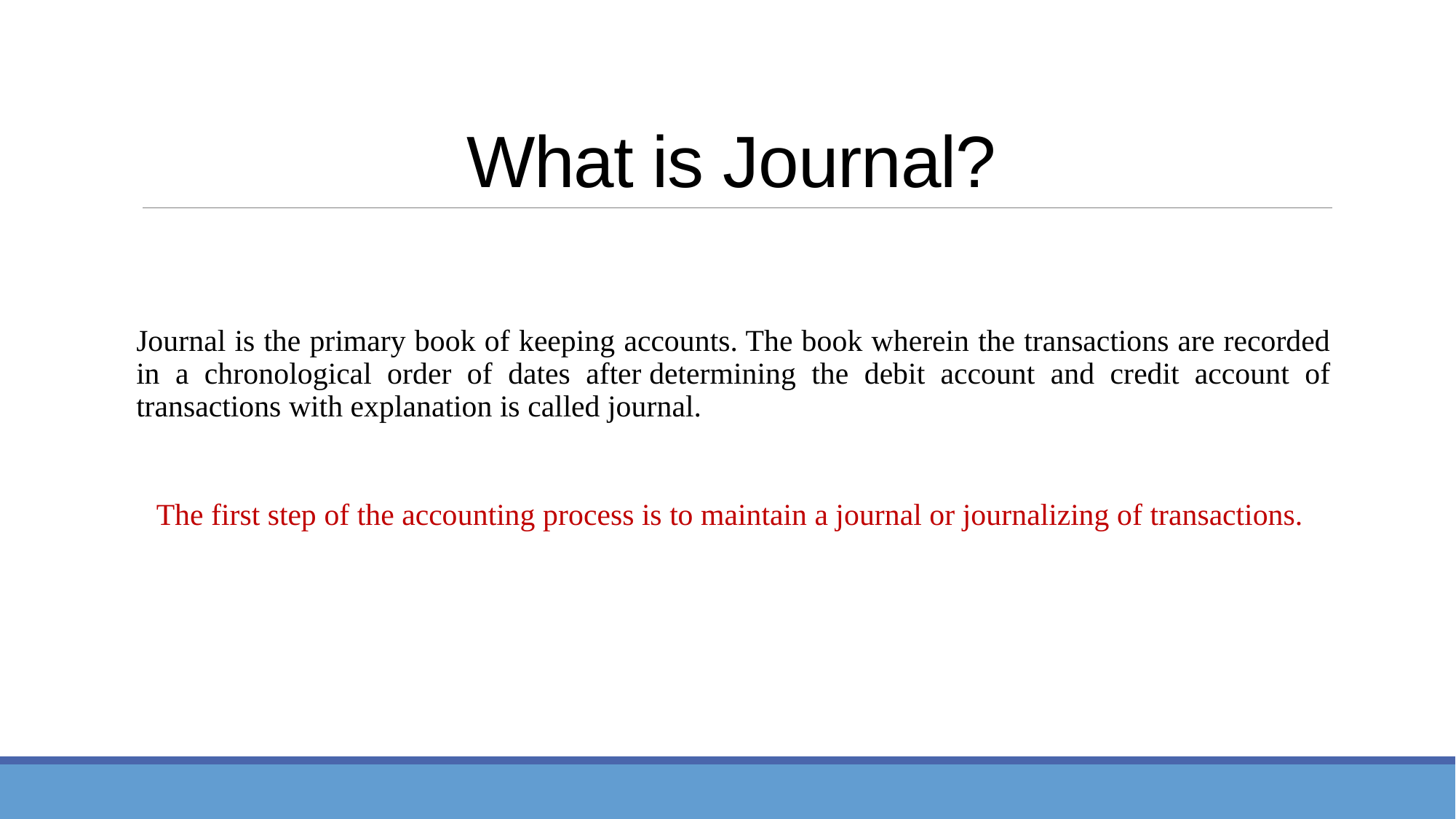

# What is Journal?
Journal is the primary book of keeping accounts. The book wherein the transactions are recorded in a chronological order of dates after determining the debit account and credit account of transactions with explanation is called journal.

The first step of the accounting process is to maintain a journal or journalizing of transactions.